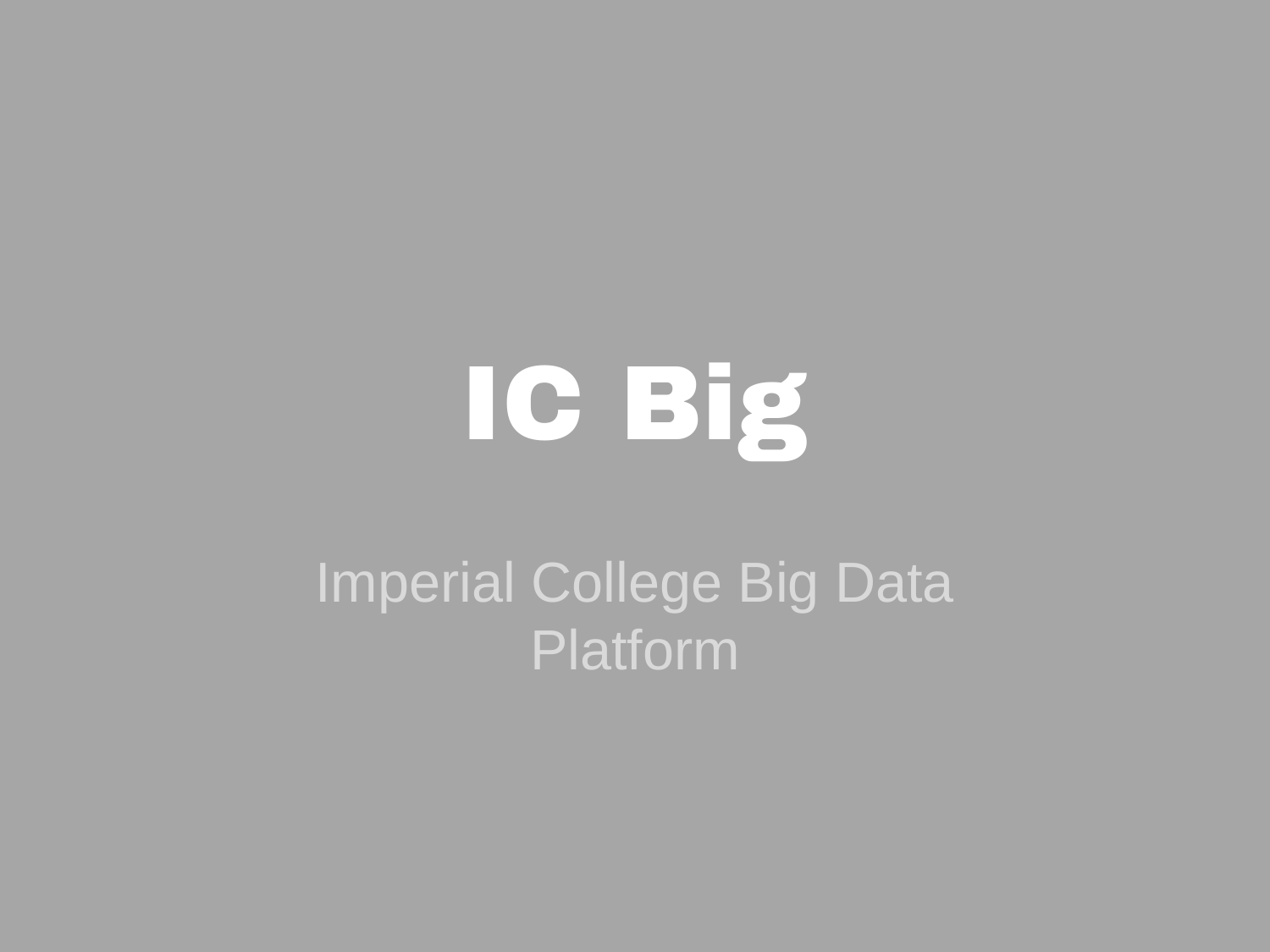

# IC Big
Imperial College Big Data Platform